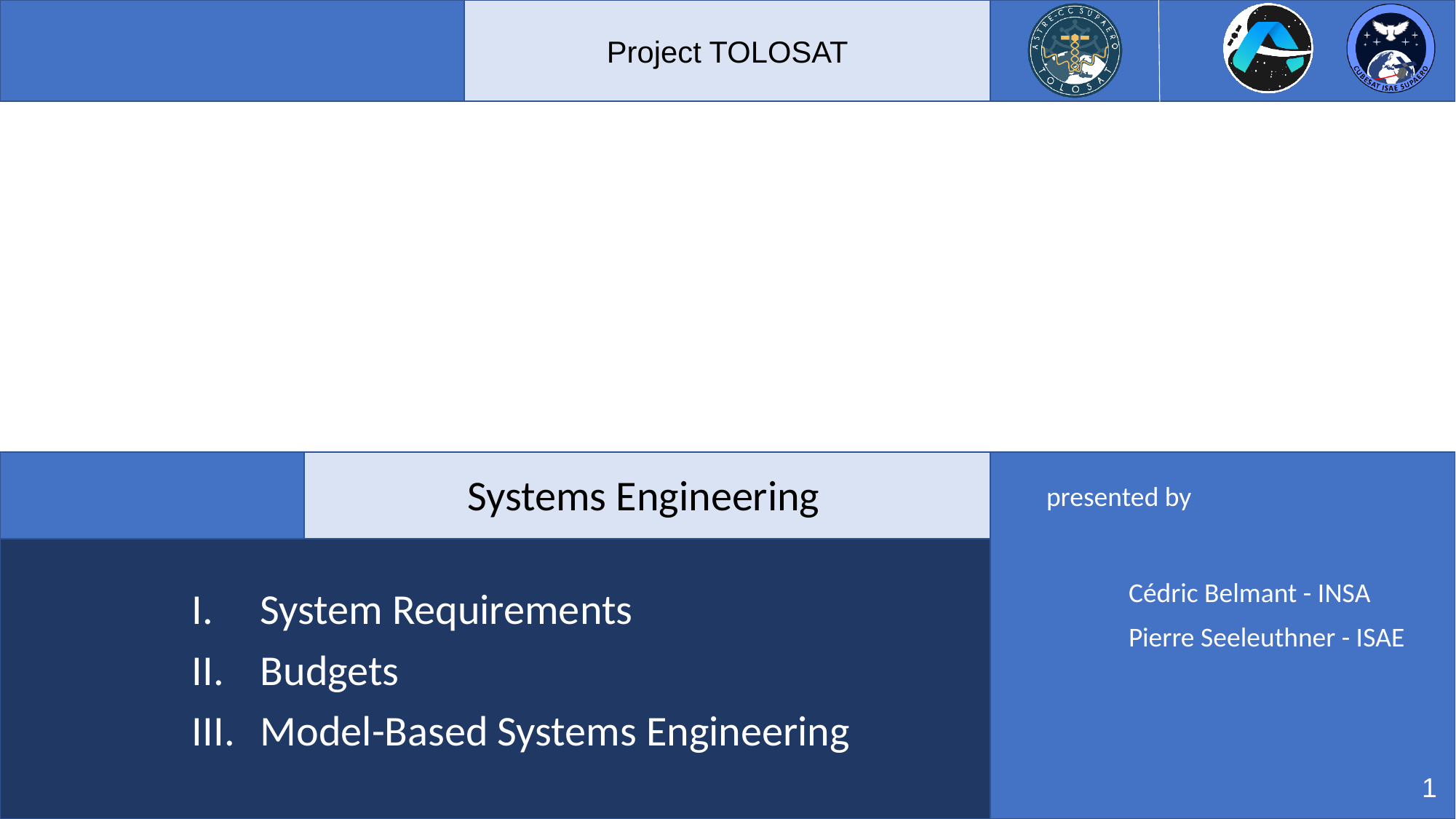

Systems Engineering
Cédric Belmant - INSA
Pierre Seeleuthner - ISAE
System Requirements
Budgets
Model-Based Systems Engineering
1